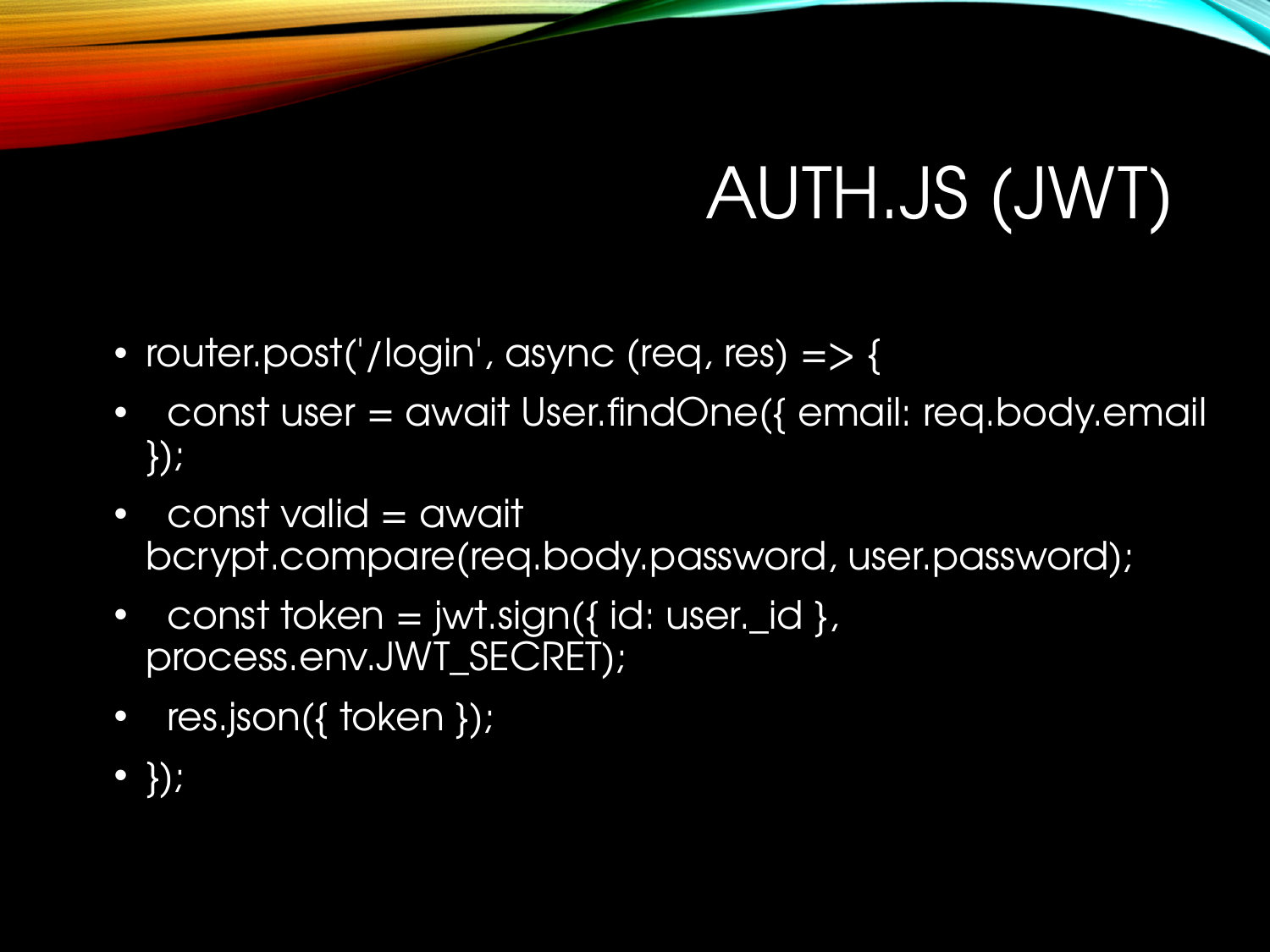

# auth.js (JWT)
router.post('/login', async (req, res) => {
  const user = await User.findOne({ email: req.body.email });
  const valid = await bcrypt.compare(req.body.password, user.password);
  const token = jwt.sign({ id: user._id }, process.env.JWT_SECRET);
  res.json({ token });
});